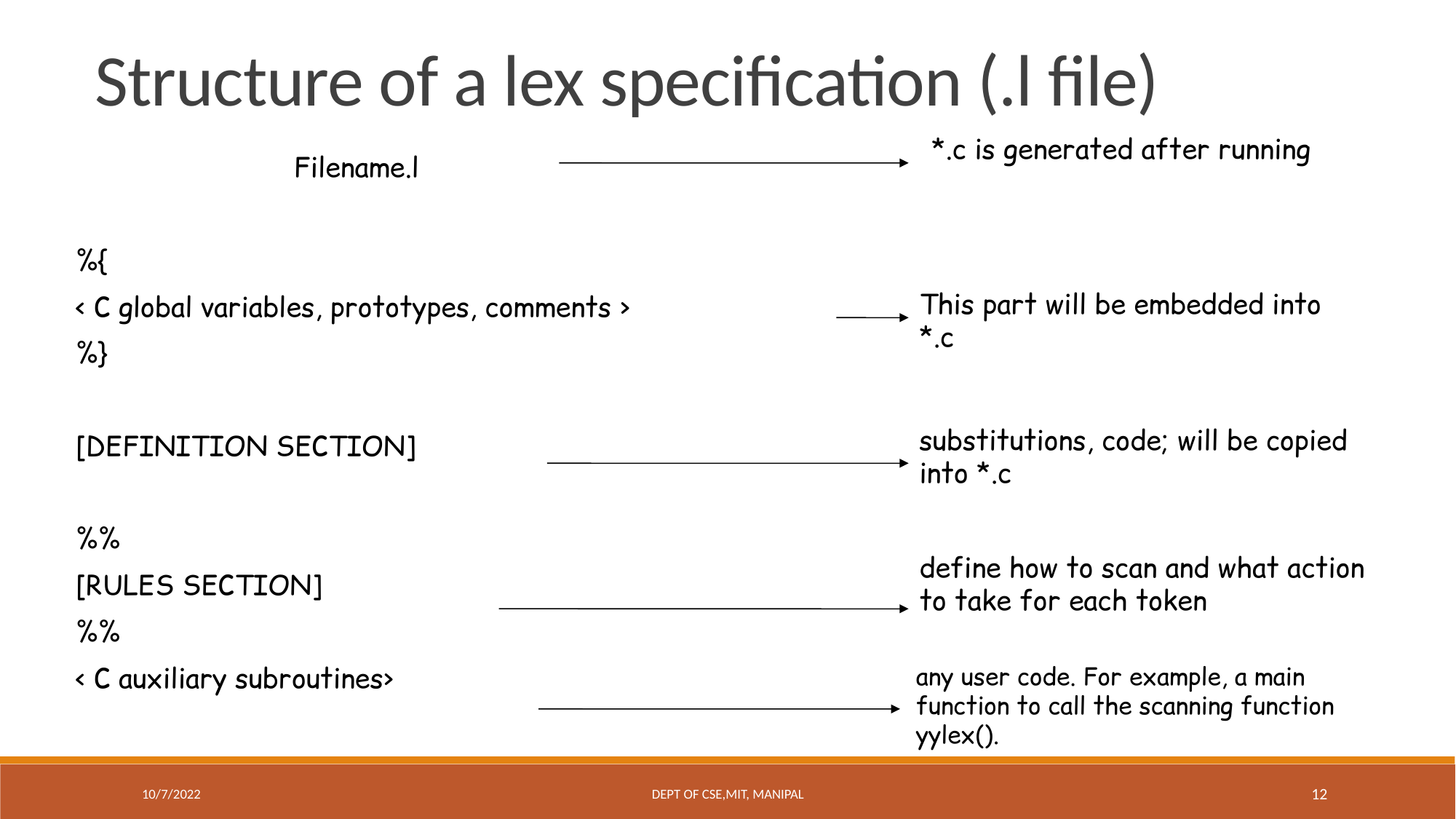

Structure of a lex specification (.l file)
*.c is generated after running
		Filename.l

%{
< C global variables, prototypes, comments >
%}

[DEFINITION SECTION]

%%
[RULES SECTION]
%%
< C auxiliary subroutines>

This part will be embedded into *.c

substitutions, code; will be copied into *.c

define how to scan and what action to take for each token

any user code. For example, a main function to call the scanning function yylex().

10/7/2022
Dept Of CSE,MIT, Manipal
12